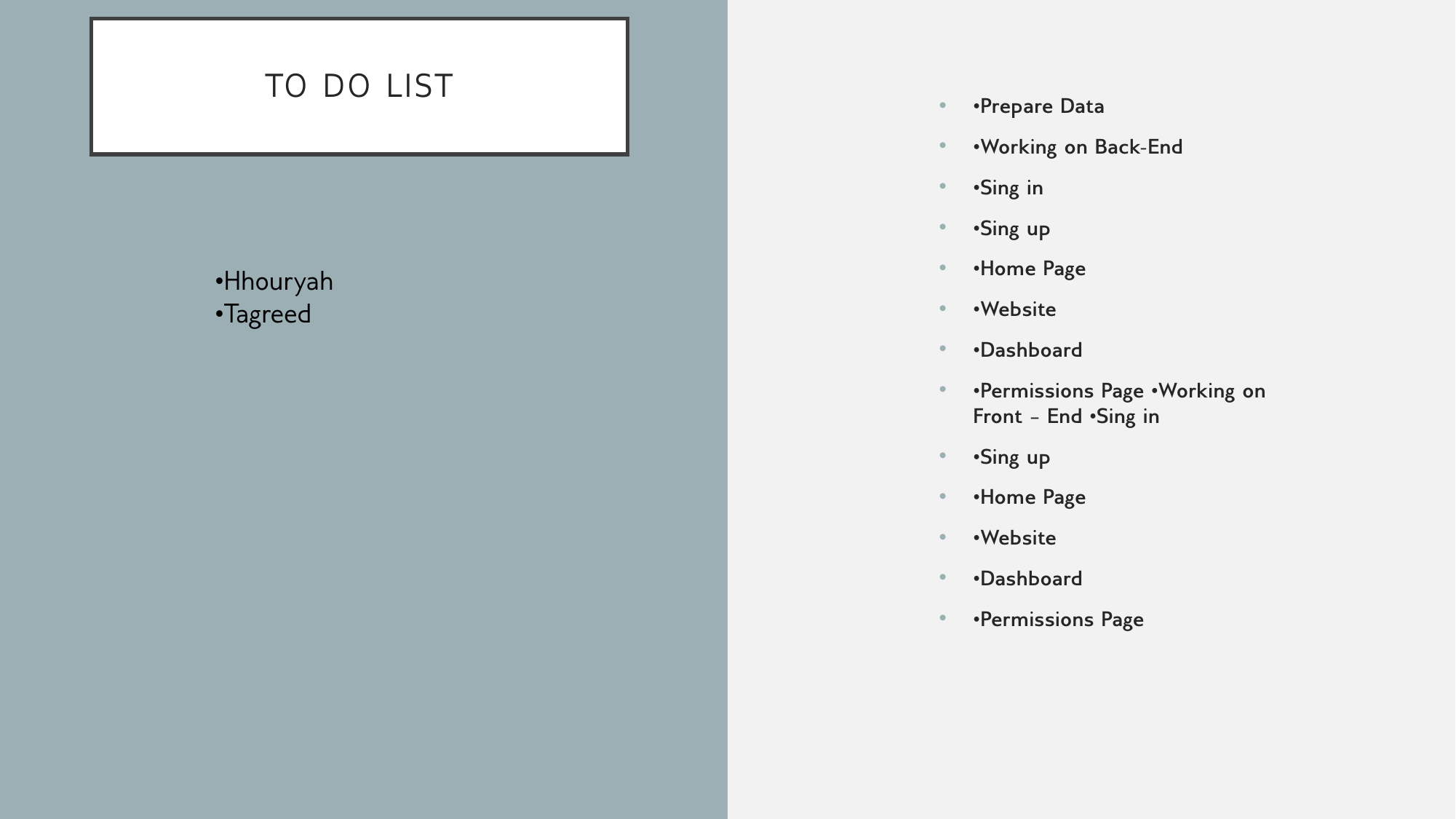

# To do list
•Prepare Data
•Working on Back-End
•Sing in
•Sing up
•Home Page
•Website
•Dashboard
•Permissions Page •Working on Front – End •Sing in
•Sing up
•Home Page
•Website
•Dashboard
•Permissions Page

•Hhouryah
•Tagreed